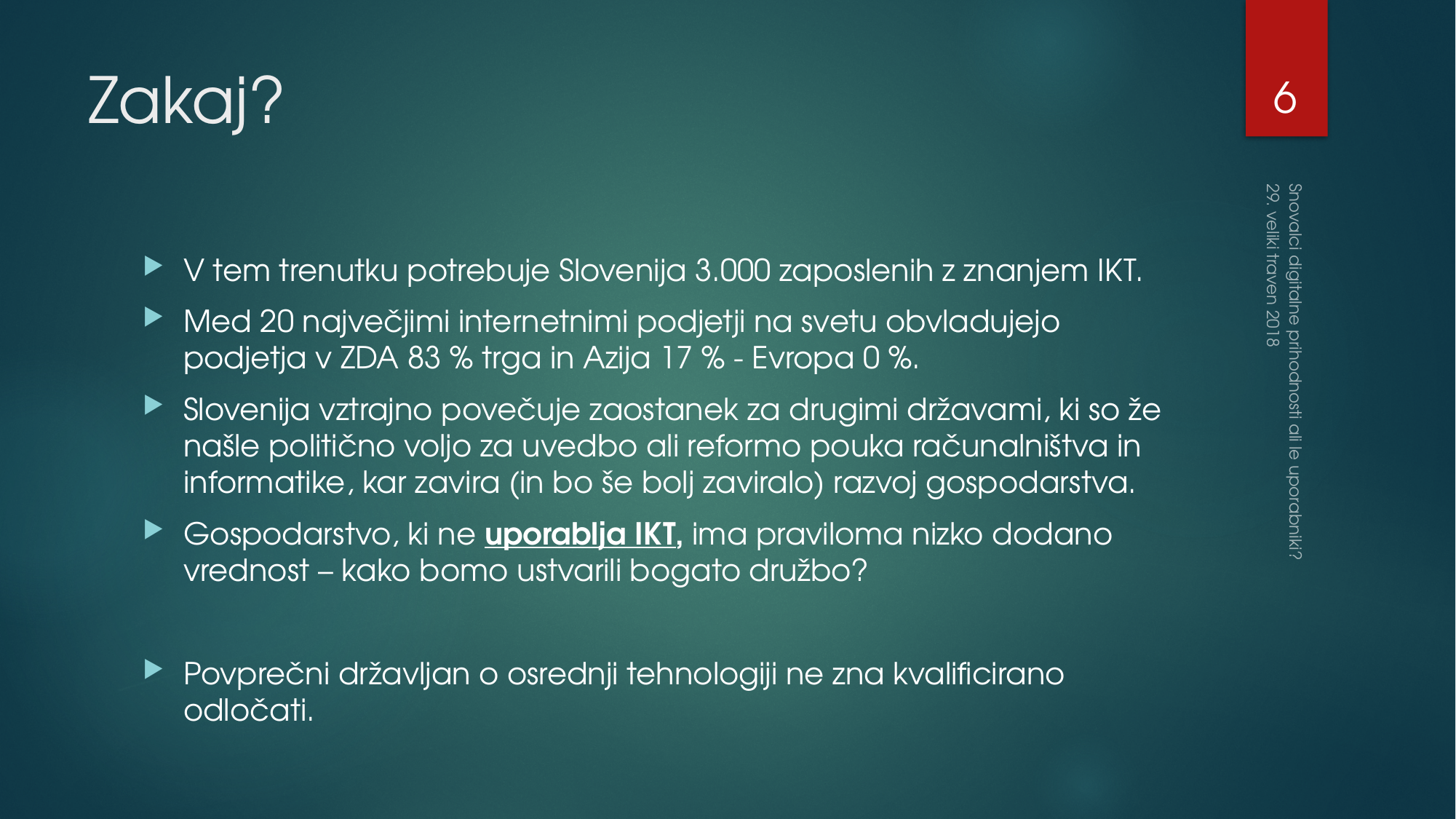

6
# Zakaj?
V tem trenutku potrebuje Slovenija 3.000 zaposlenih z znanjem IKT.
Med 20 največjimi internetnimi podjetji na svetu obvladujejo podjetja v ZDA 83 % trga in Azija 17 % - Evropa 0 %.
Slovenija vztrajno povečuje zaostanek za drugimi državami, ki so že našle politično voljo za uvedbo ali reformo pouka računalništva in informatike, kar zavira (in bo še bolj zaviralo) razvoj gospodarstva.
Gospodarstvo, ki ne uporablja IKT, ima praviloma nizko dodano vrednost – kako bomo ustvarili bogato družbo?

Povprečni državljan o osrednji tehnologiji ne zna kvalificirano odločati.
29. veliki traven 2018
Snovalci digitalne prihodnosti ali le uporabniki?